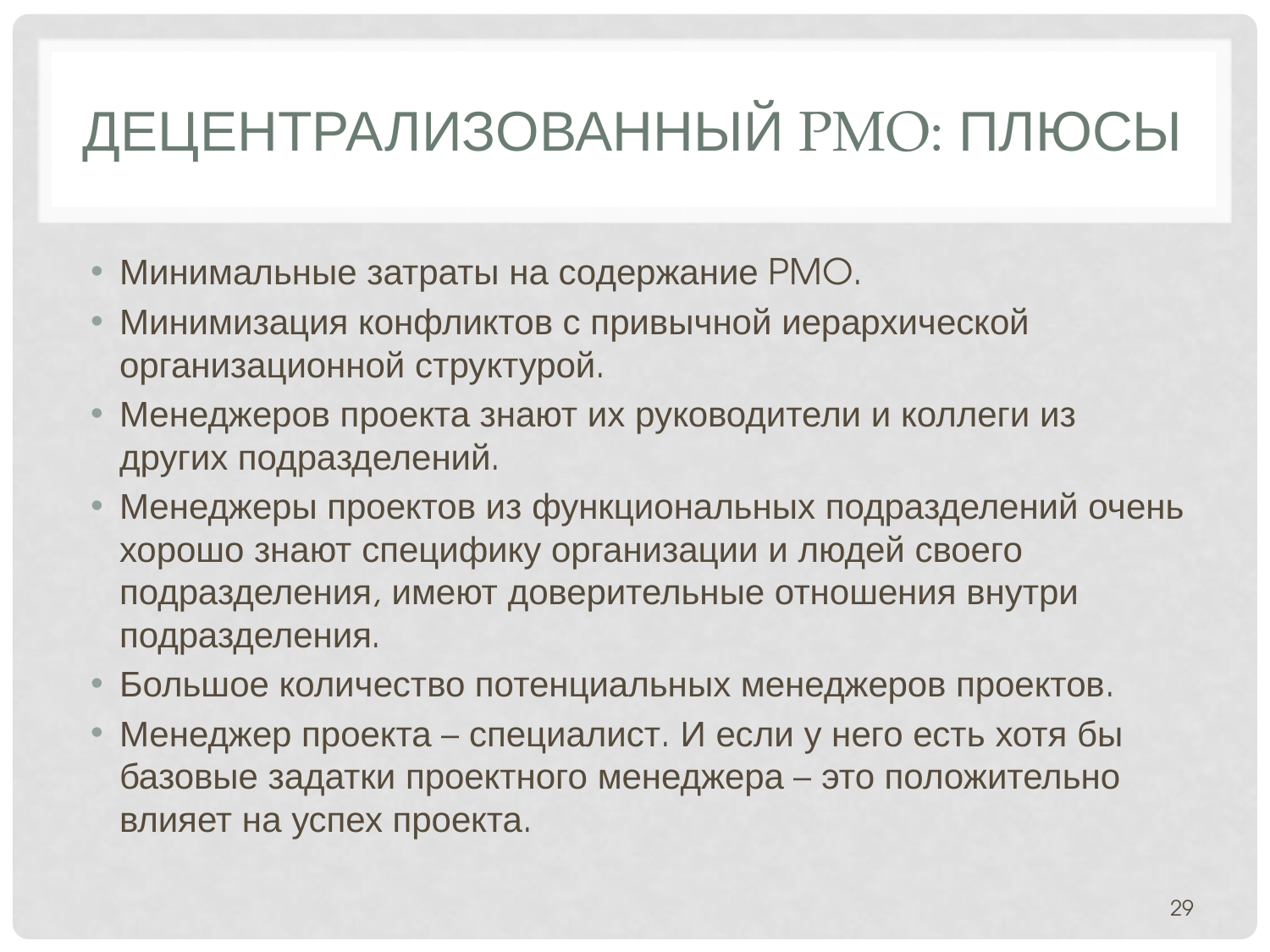

# ДЕЦЕНТРАЛИЗОВАННЫЙ PMO: ПЛЮСЫ
Минимальные затраты на содержание PMO.
Минимизация конфликтов с привычной иерархической организационной структурой.
Менеджеров проекта знают их руководители и коллеги из других подразделений.
Менеджеры проектов из функциональных подразделений очень хорошо знают специфику организации и людей своего подразделения, имеют доверительные отношения внутри подразделения.
Большое количество потенциальных менеджеров проектов.
Менеджер проекта – специалист. И если у него есть хотя бы базовые задатки проектного менеджера – это положительно влияет на успех проекта.
29